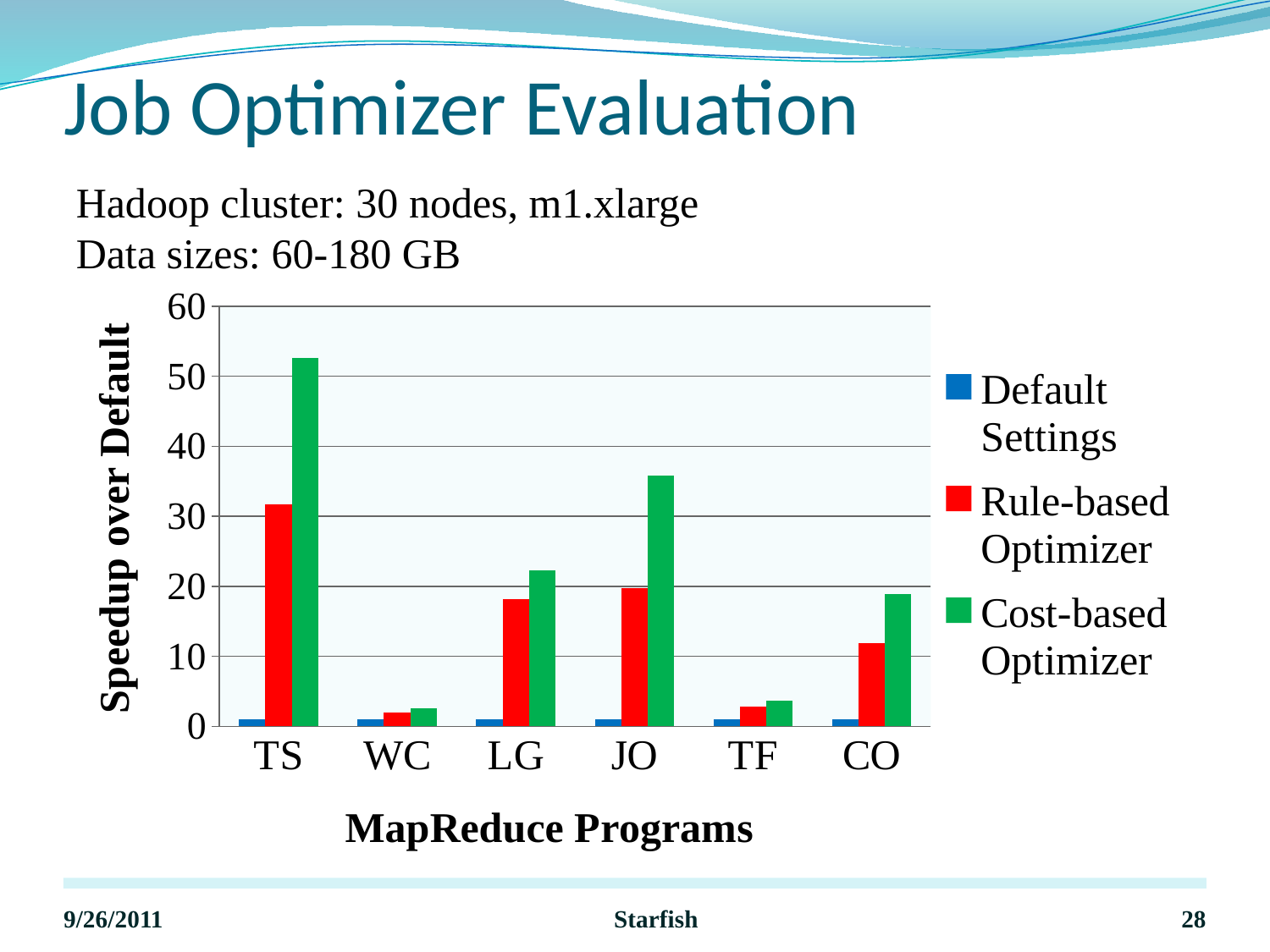

# Job Optimizer Evaluation
Hadoop cluster: 30 nodes, m1.xlarge
Data sizes: 60-180 GB

### Chart

| Category | Default Settings | Rule-based Optimizer | Cost-based Optimizer |
|---|---|---|---|
| TS | 1.0 | 31.71065634213609 | 52.61327928402211 |
| WC | 1.0 | 1.938647531450954 | 2.536869628571558 |
| LG | 1.0 | 18.1567756252625 | 22.31855003995883 |
| JO | 1.0 | 19.74332578706519 | 35.78161894946305 |
| TF | 1.0 | 2.778210837044079 | 3.639476530155218 |
| CO | 1.0 | 11.88766565029595 | 18.8799699637716 |
9/26/2011
Starfish
28